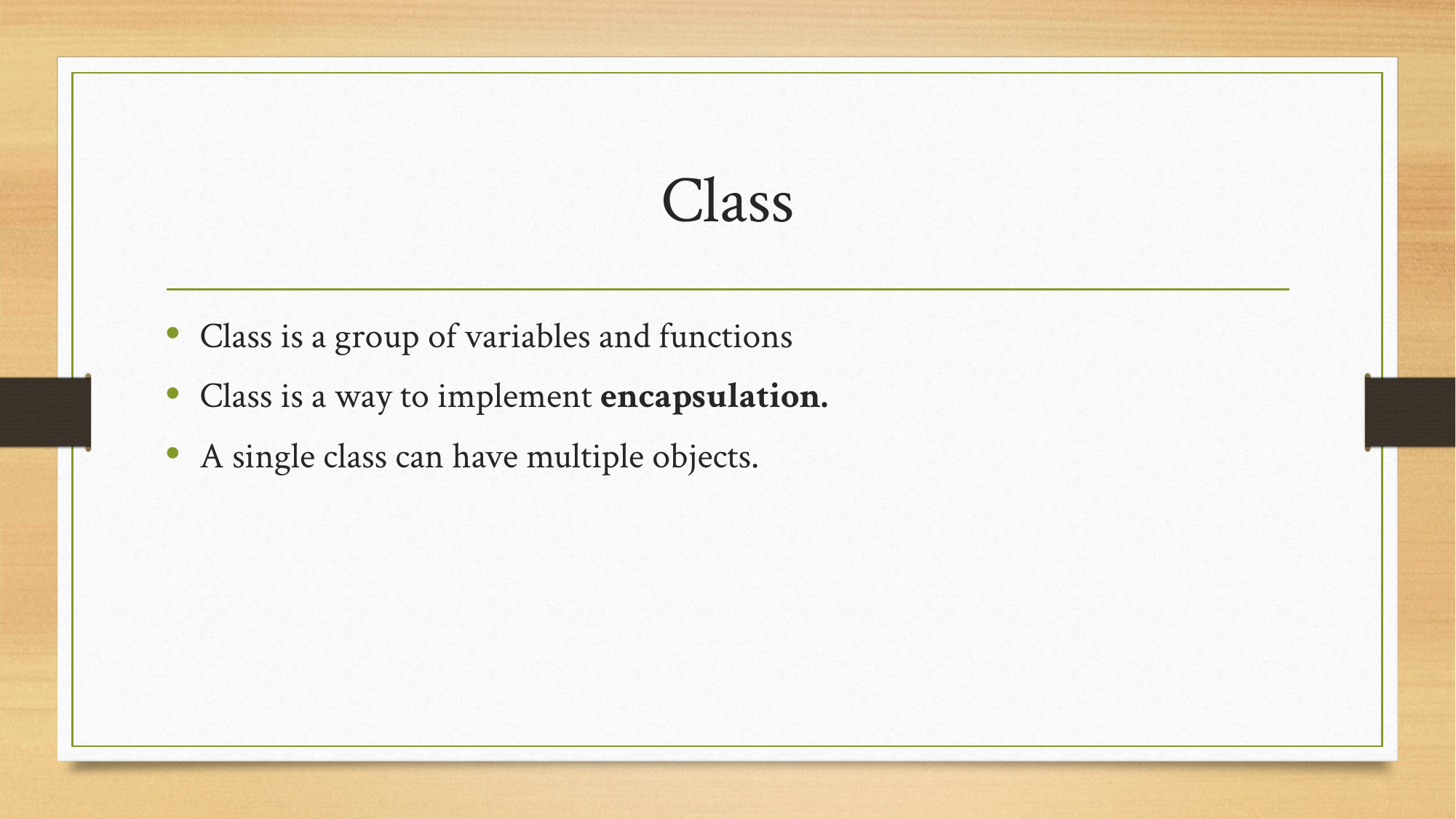

# Class
Class is a group of variables and functions
Class is a way to implement encapsulation.
A single class can have multiple objects.